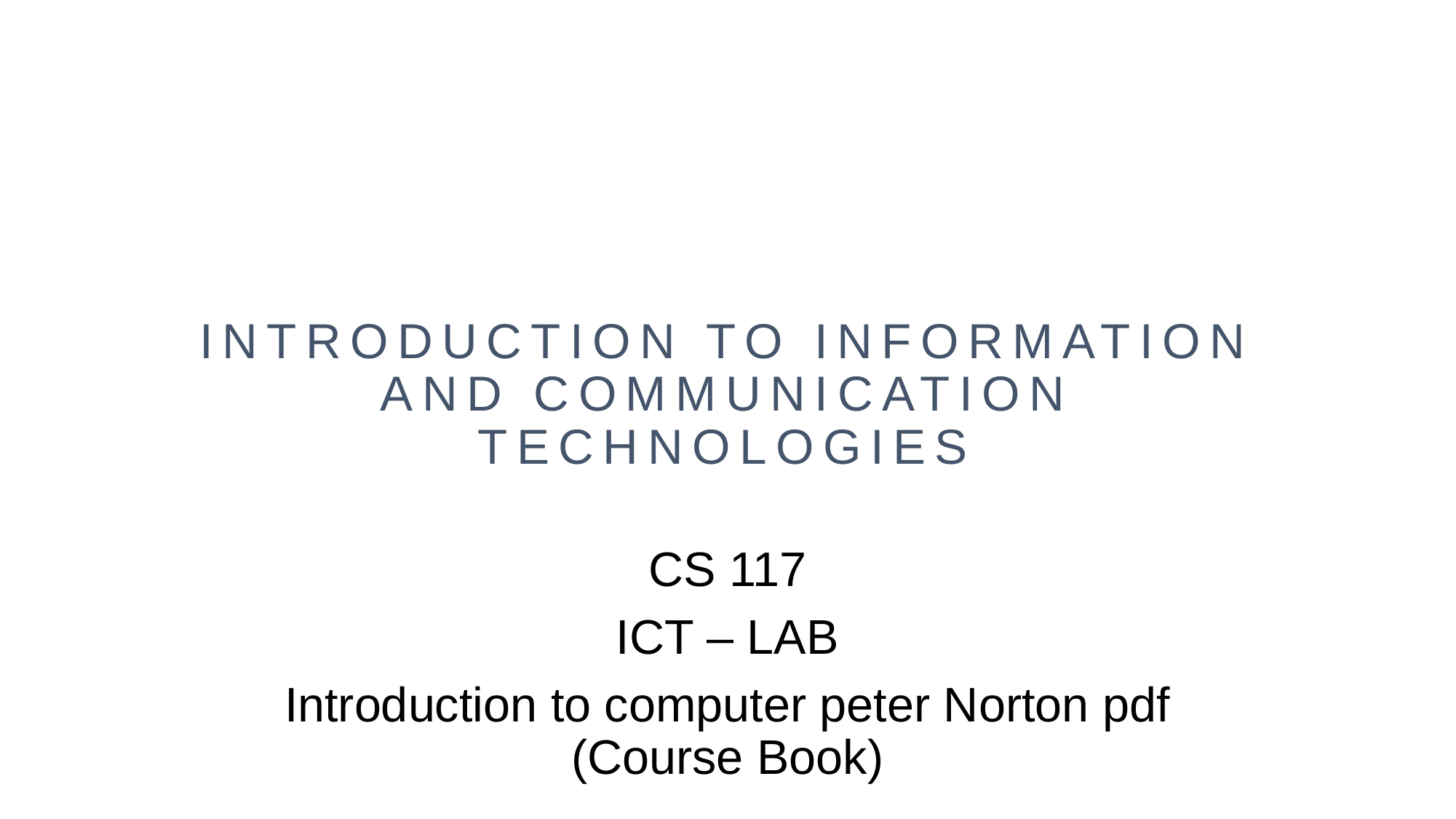

# INTRODUCTION TO INFORMATION AND COMMUNICATION TECHNOLOGIES
CS 117
ICT – LAB
Introduction to computer peter Norton pdf (Course Book)